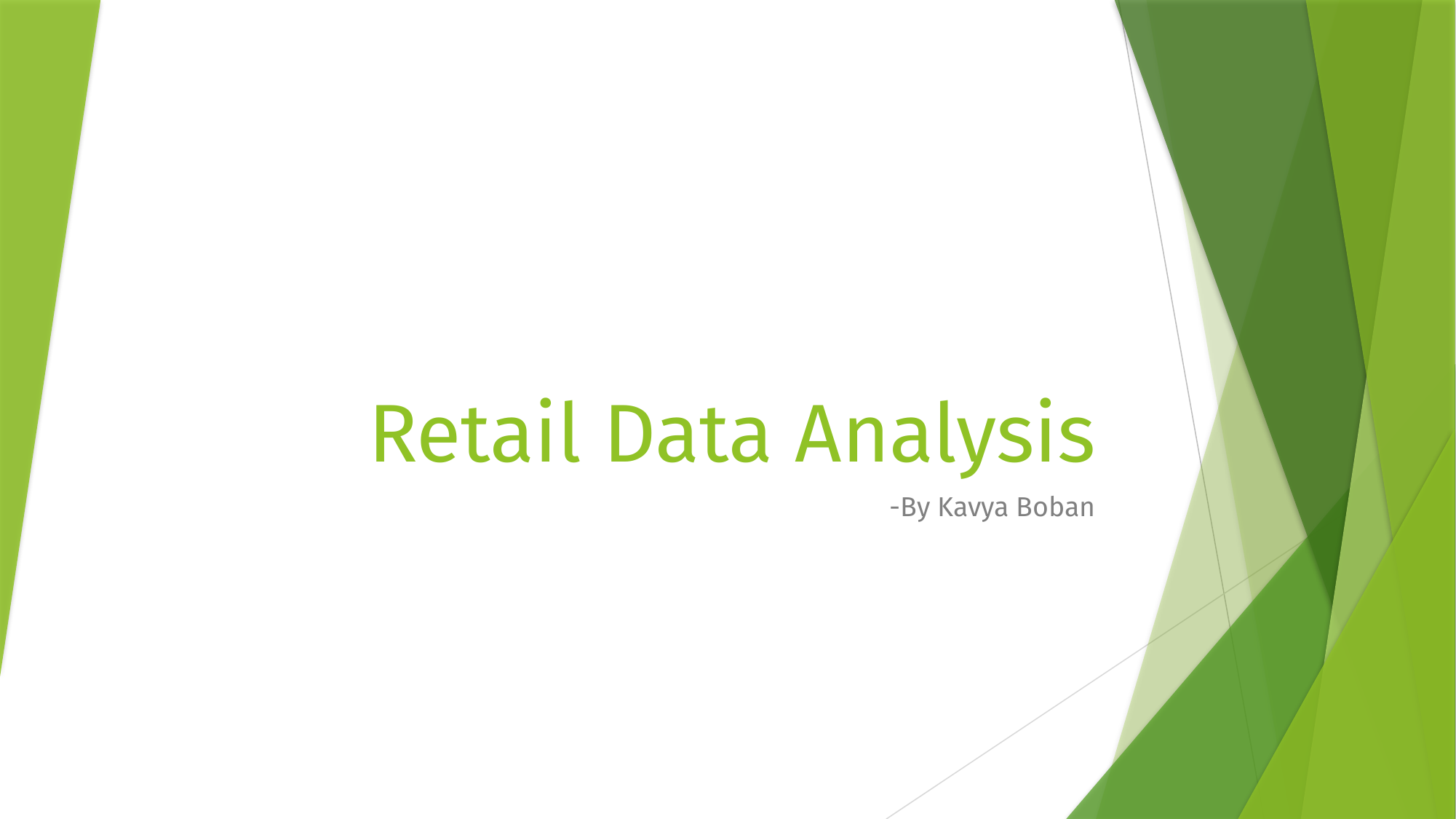

# Retail Data Analysis
-By Kavya Boban